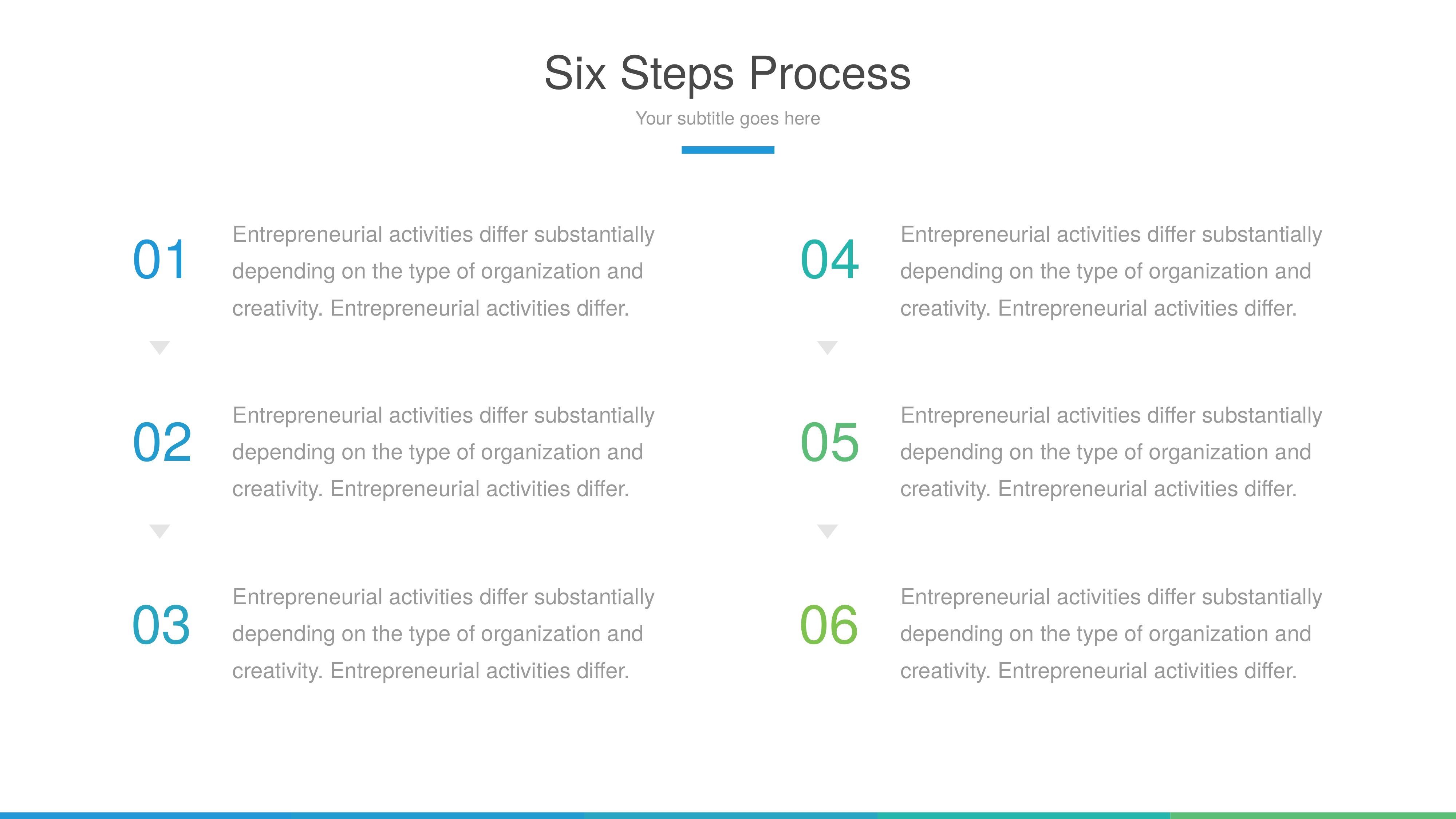

Six Steps Process
Your subtitle goes here

Entrepreneurial activities differ substantially depending on the type of organization and creativity. Entrepreneurial activities differ.
Entrepreneurial activities differ substantially depending on the type of organization and creativity. Entrepreneurial activities differ.
01
04

Entrepreneurial activities differ substantially depending on the type of organization and creativity. Entrepreneurial activities differ.
Entrepreneurial activities differ substantially depending on the type of organization and creativity. Entrepreneurial activities differ.
02
05
Entrepreneurial activities differ substantially depending on the type of organization and creativity. Entrepreneurial activities differ.
Entrepreneurial activities differ substantially depending on the type of organization and creativity. Entrepreneurial activities differ.
03
06